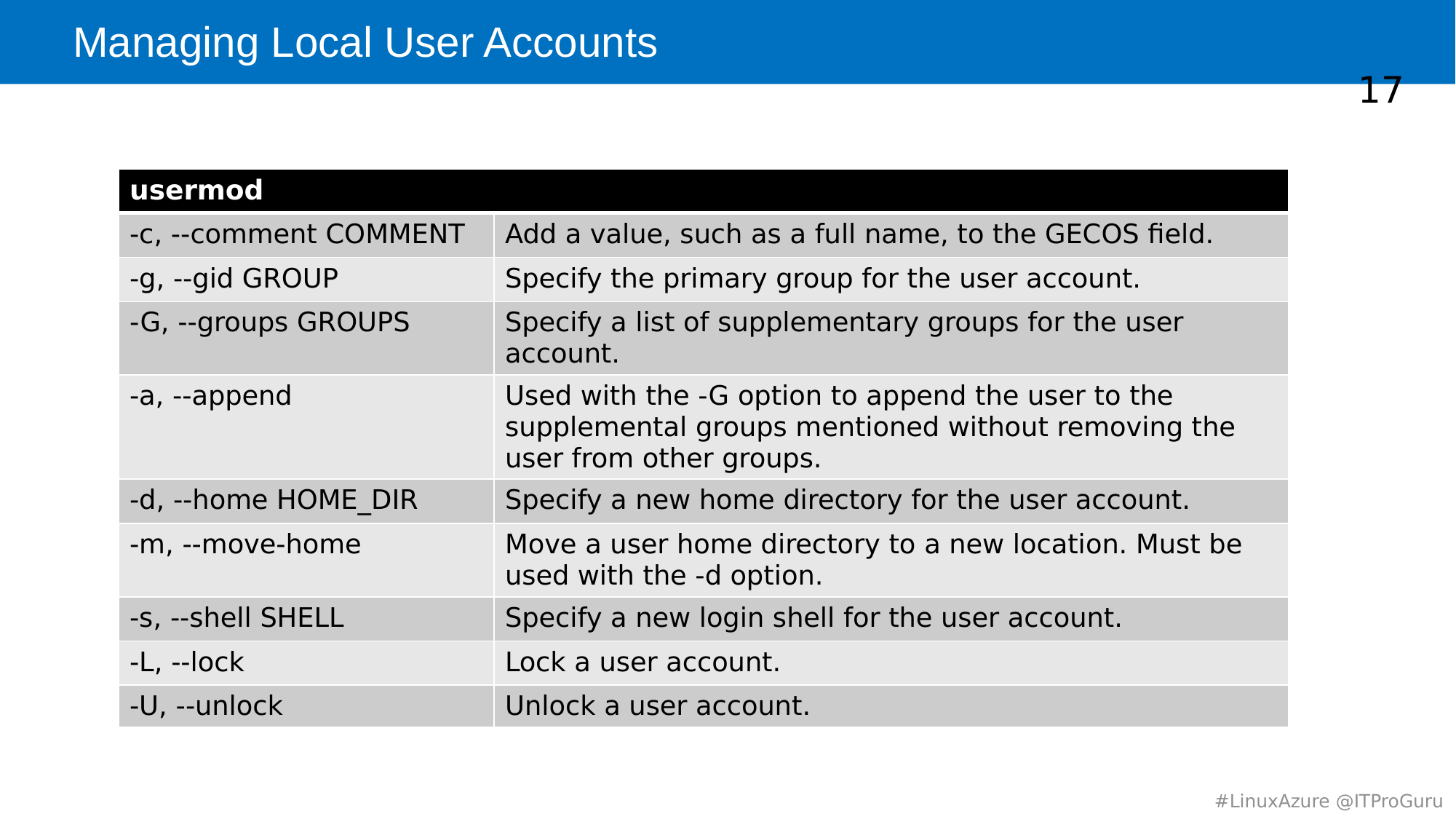

# Managing Local User Accounts
17

| usermod |  |
| --- | --- |
| -c, --comment COMMENT | Add a value, such as a full name, to the GECOS field. |
| -g, --gid GROUP | Specify the primary group for the user account. |
| -G, --groups GROUPS | Specify a list of supplementary groups for the user account. |
| -a, --append | Used with the -G option to append the user to the supplemental groups mentioned without removing the user from other groups. |
| -d, --home HOME\_DIR | Specify a new home directory for the user account. |
| -m, --move-home | Move a user home directory to a new location. Must be used with the -d option. |
| -s, --shell SHELL | Specify a new login shell for the user account. |
| -L, --lock | Lock a user account. |
| -U, --unlock | Unlock a user account. |